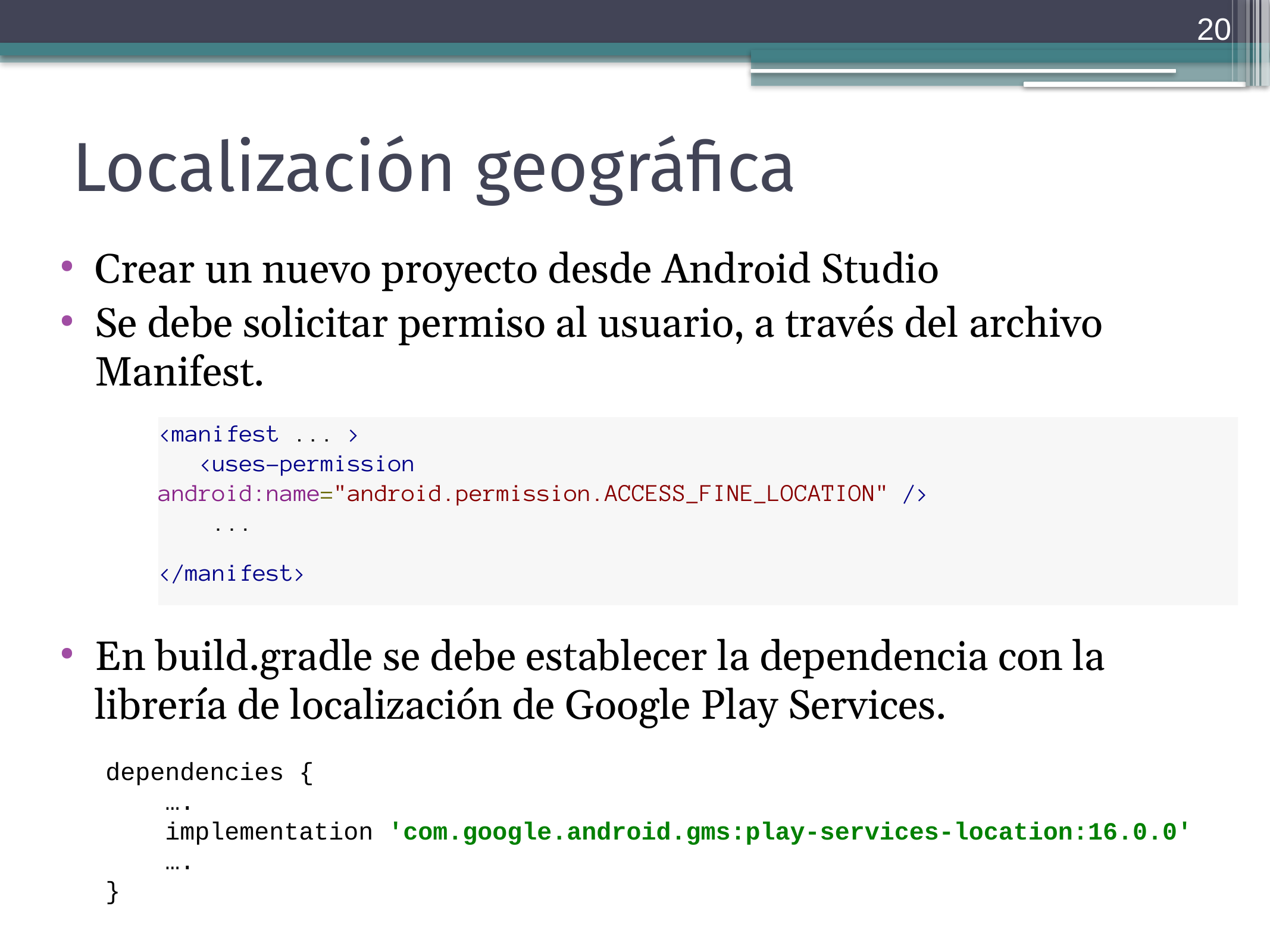

20
# Localización geográfica
Crear un nuevo proyecto desde Android Studio
Se debe solicitar permiso al usuario, a través del archivo Manifest.

<manifest ... >
   <uses-permission 	android:name="android.permission.ACCESS_FINE_LOCATION" />
    ...
</manifest>
En build.gradle se debe establecer la dependencia con la librería de localización de Google Play Services.
dependencies {
    ….
    implementation 'com.google.android.gms:play-services-location:16.0.0'
    ….
}